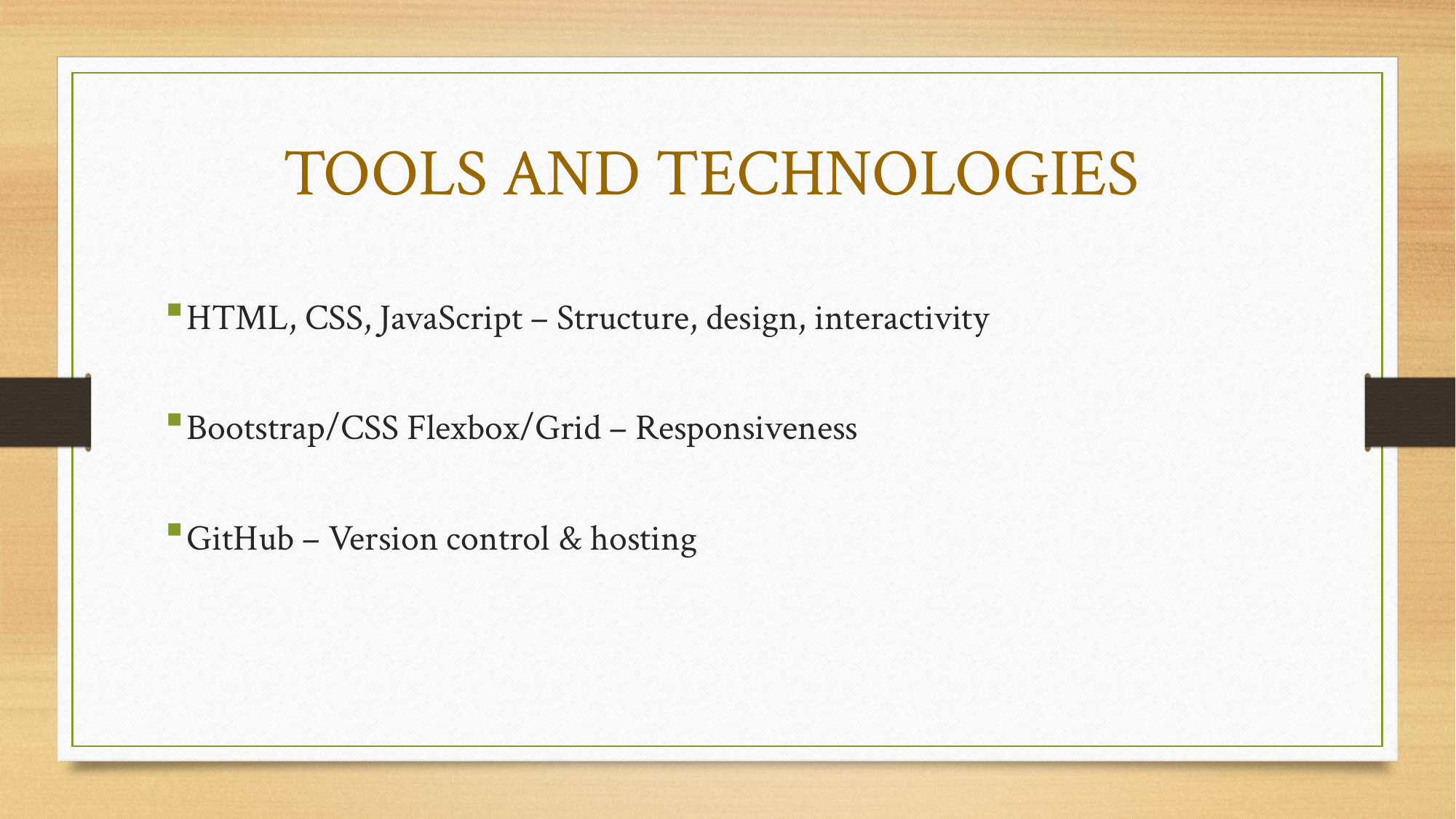

TOOLS AND TECHNOLOGIES
HTML, CSS, JavaScript – Structure, design, interactivity

Bootstrap/CSS Flexbox/Grid – Responsiveness

GitHub – Version control & hosting